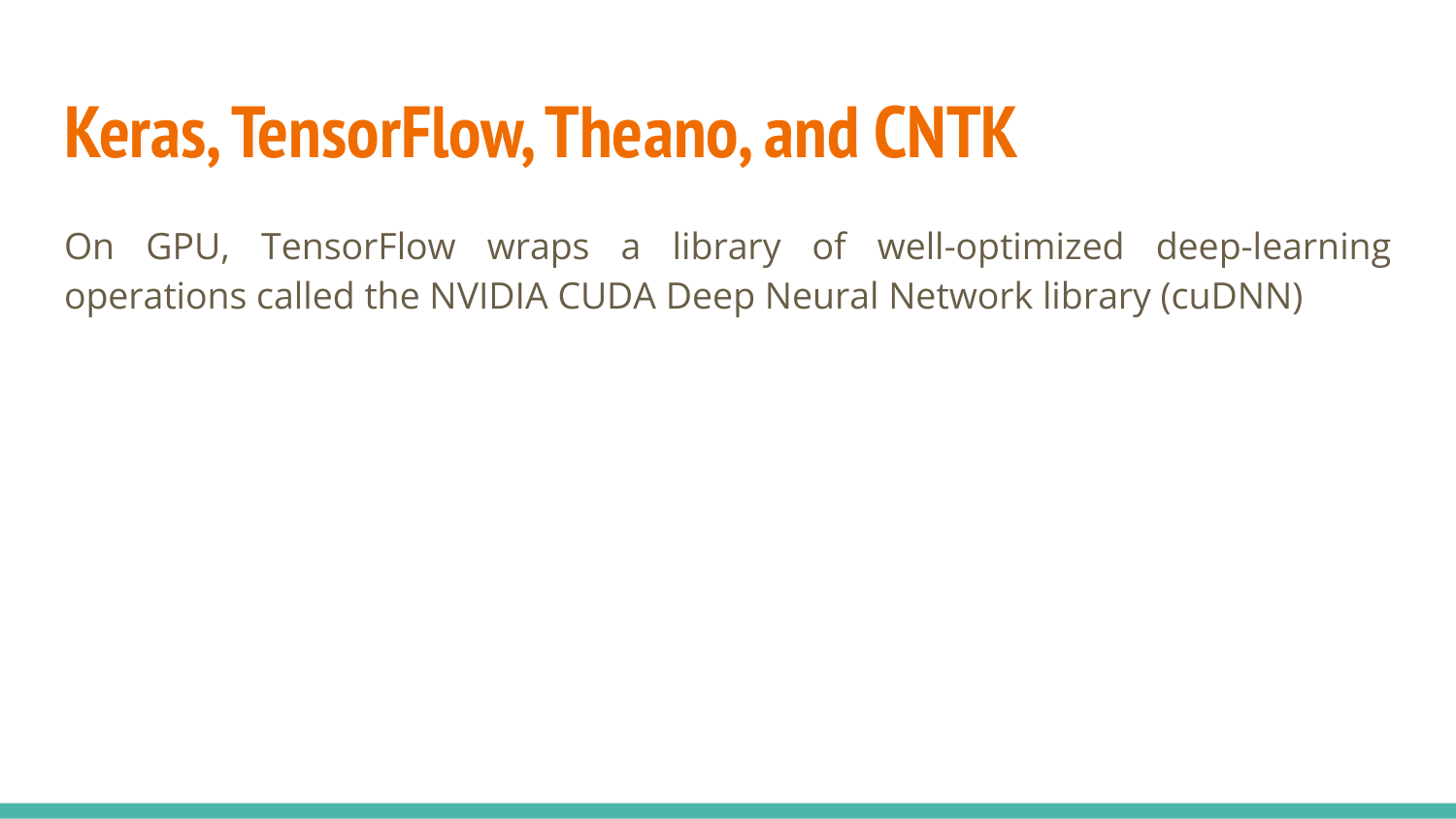

# Keras, TensorFlow, Theano, and CNTK
On GPU, TensorFlow wraps a library of well-optimized deep-learning operations called the NVIDIA CUDA Deep Neural Network library (cuDNN)